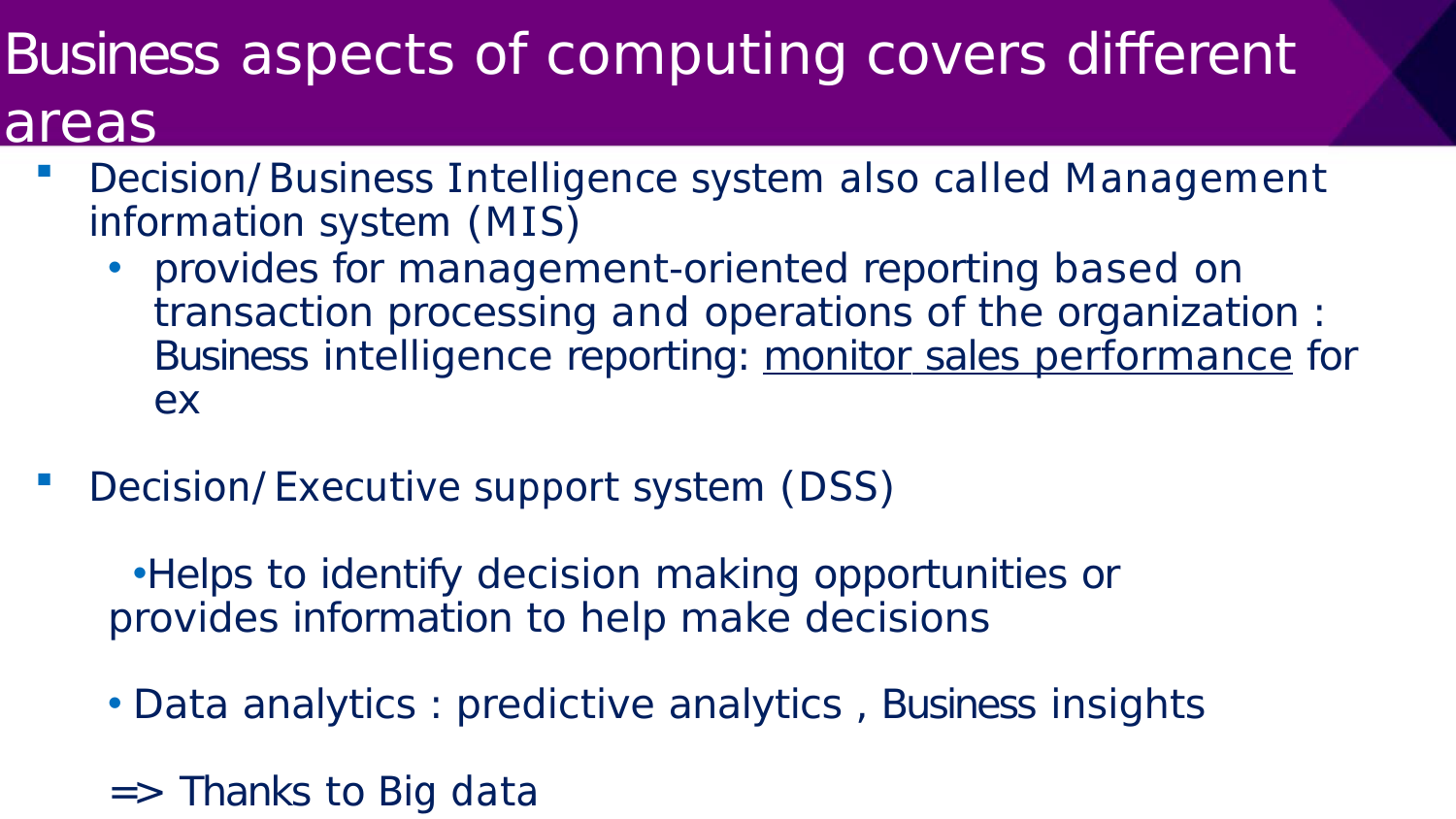

# Business aspects of computing covers different areas
Decision/Business Intelligence system also called Management
information system (MIS)
provides for management-oriented reporting based on transaction processing and operations of the organization : Business intelligence reporting: monitor sales performance for ex
Decision/Executive support system (DSS)
Helps to identify decision making opportunities or provides information to help make decisions
Data analytics : predictive analytics , Business insights
=> Thanks to Big data